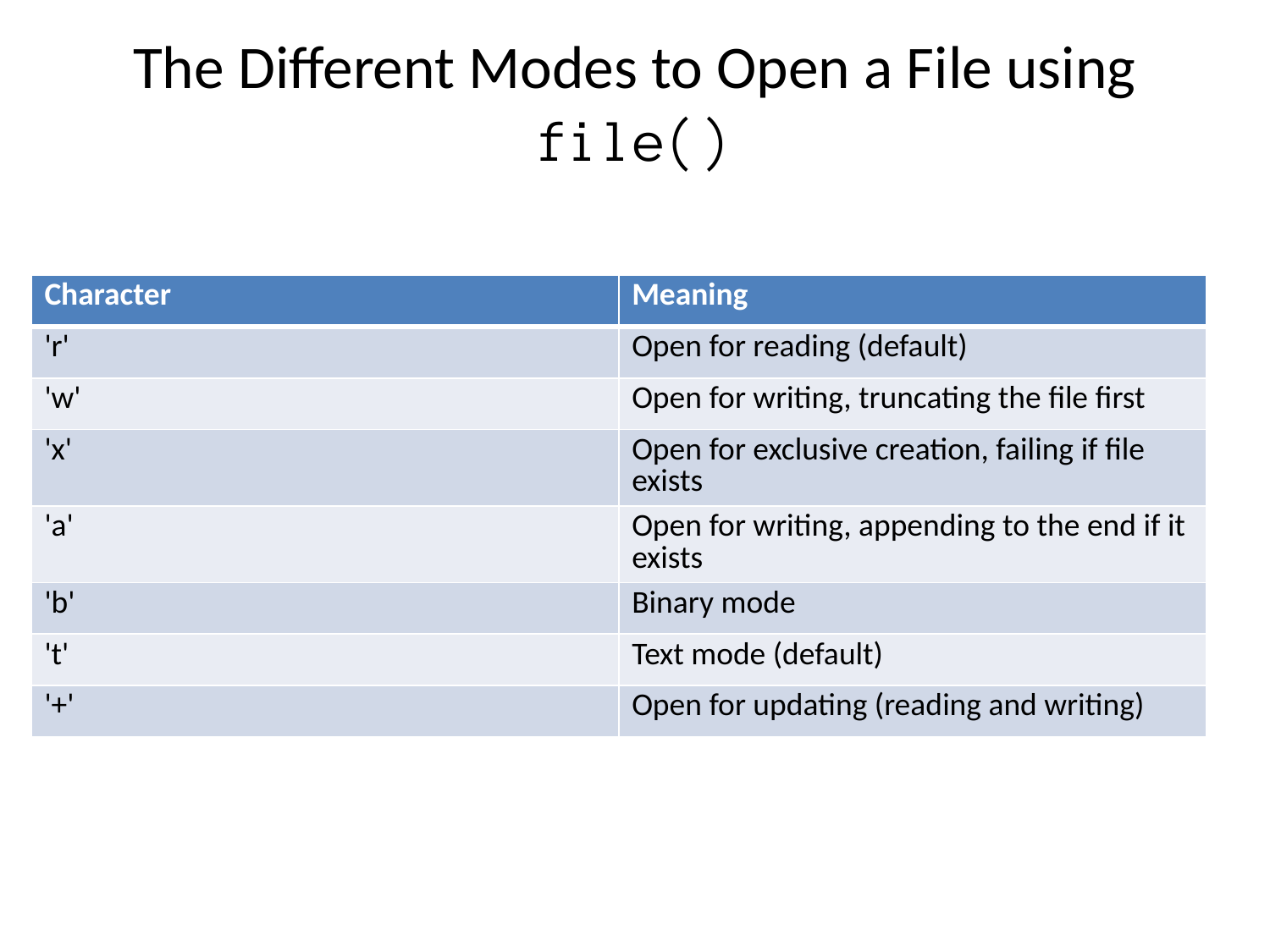

# The Different Modes to Open a File using file()
| Character | Meaning |
| --- | --- |
| 'r' | Open for reading (default) |
| 'w' | Open for writing, truncating the file first |
| 'x' | Open for exclusive creation, failing if file exists |
| 'a' | Open for writing, appending to the end if it exists |
| 'b' | Binary mode |
| 't' | Text mode (default) |
| '+' | Open for updating (reading and writing) |